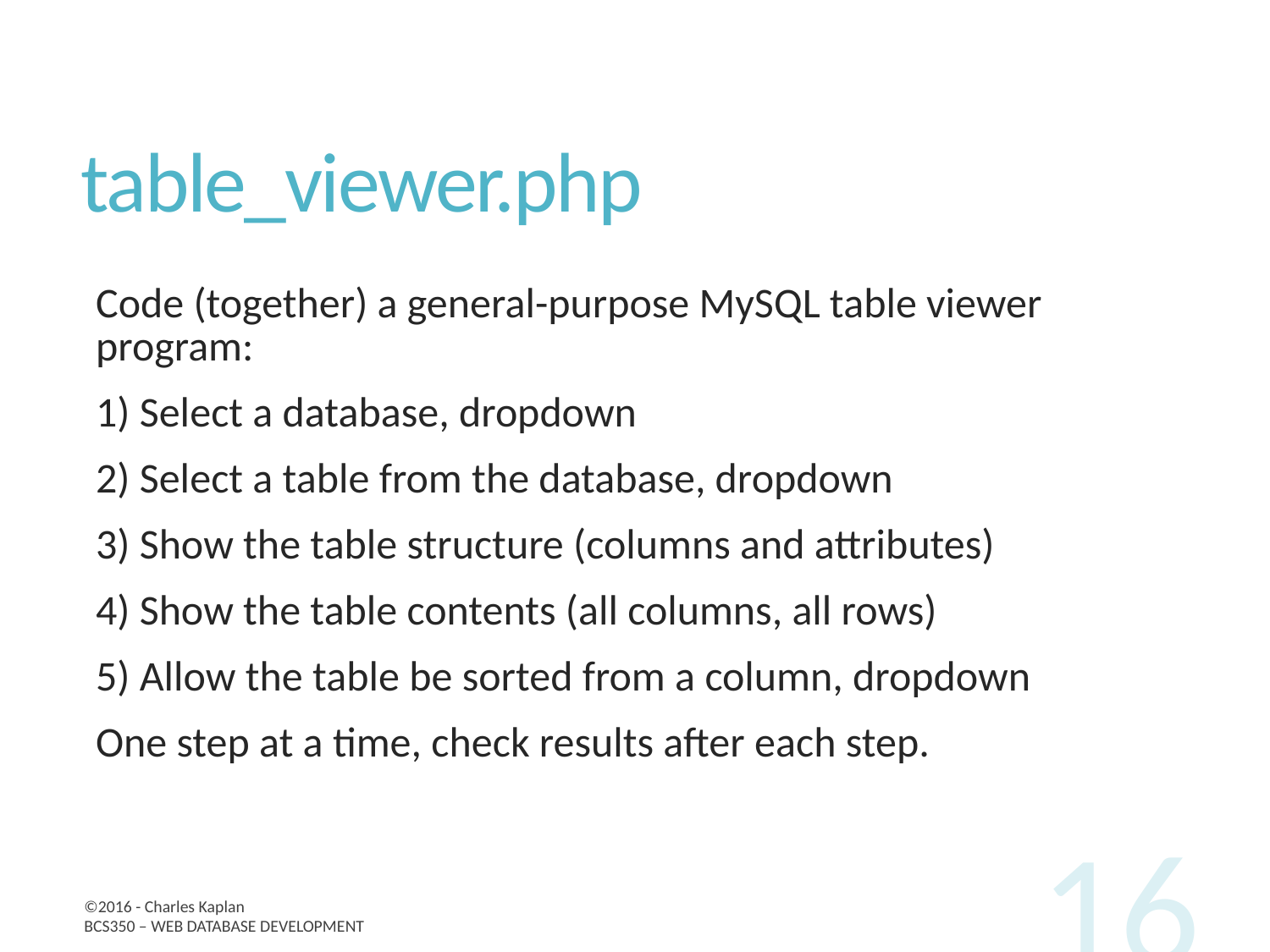

# table_viewer.php
Code (together) a general-purpose MySQL table viewer program:
1) Select a database, dropdown
2) Select a table from the database, dropdown
3) Show the table structure (columns and attributes)
4) Show the table contents (all columns, all rows)
5) Allow the table be sorted from a column, dropdown
One step at a time, check results after each step.
16
©2016 - Charles Kaplan
BCS350 – Web Database Development